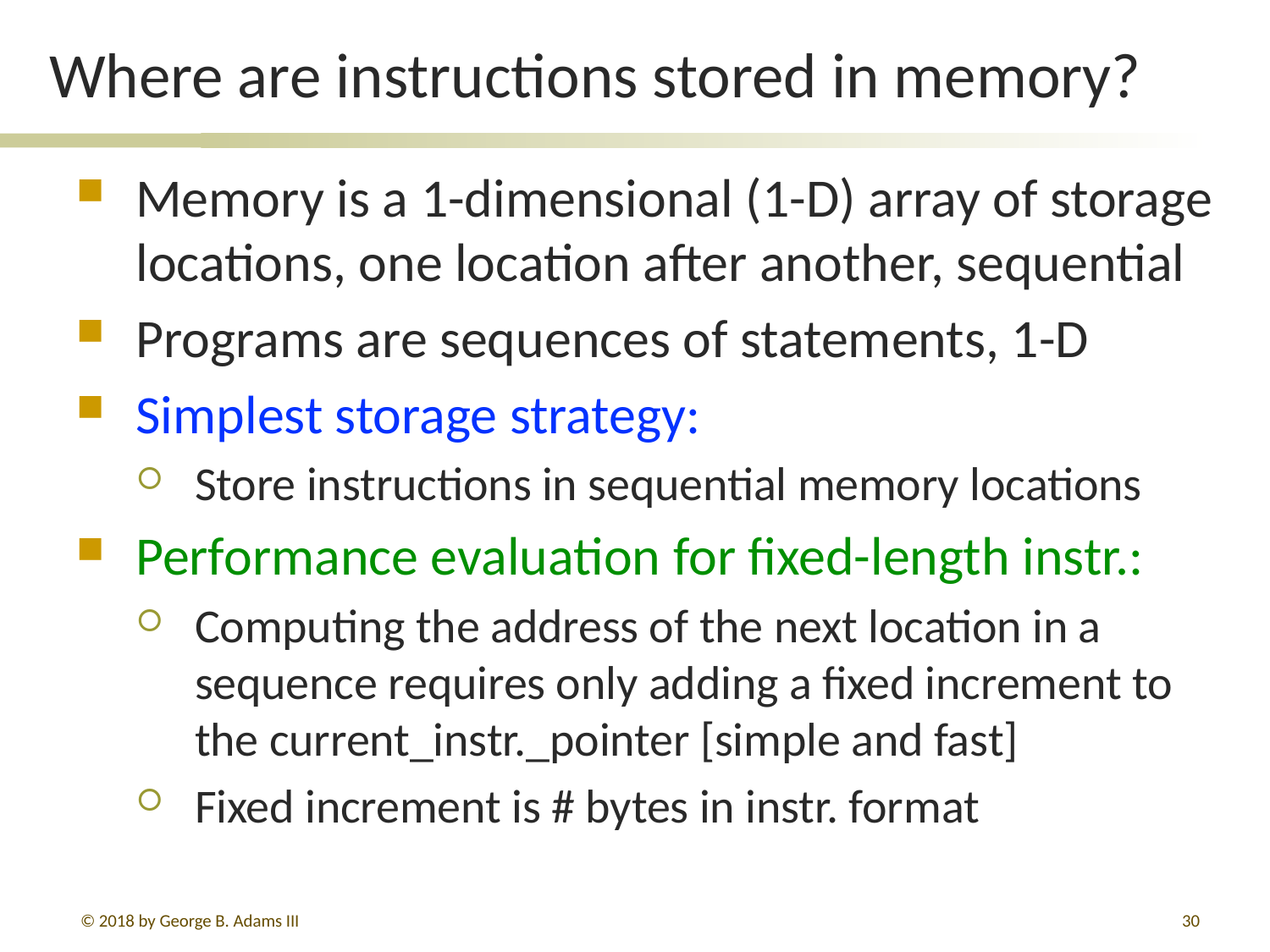

# Where are instructions stored in memory?
Memory is a 1-dimensional (1-D) array of storage locations, one location after another, sequential
Programs are sequences of statements, 1-D
Simplest storage strategy:
Store instructions in sequential memory locations
Performance evaluation for fixed-length instr.:
Computing the address of the next location in a sequence requires only adding a fixed increment to the current_instr._pointer [simple and fast]
Fixed increment is # bytes in instr. format
© 2018 by George B. Adams III
30